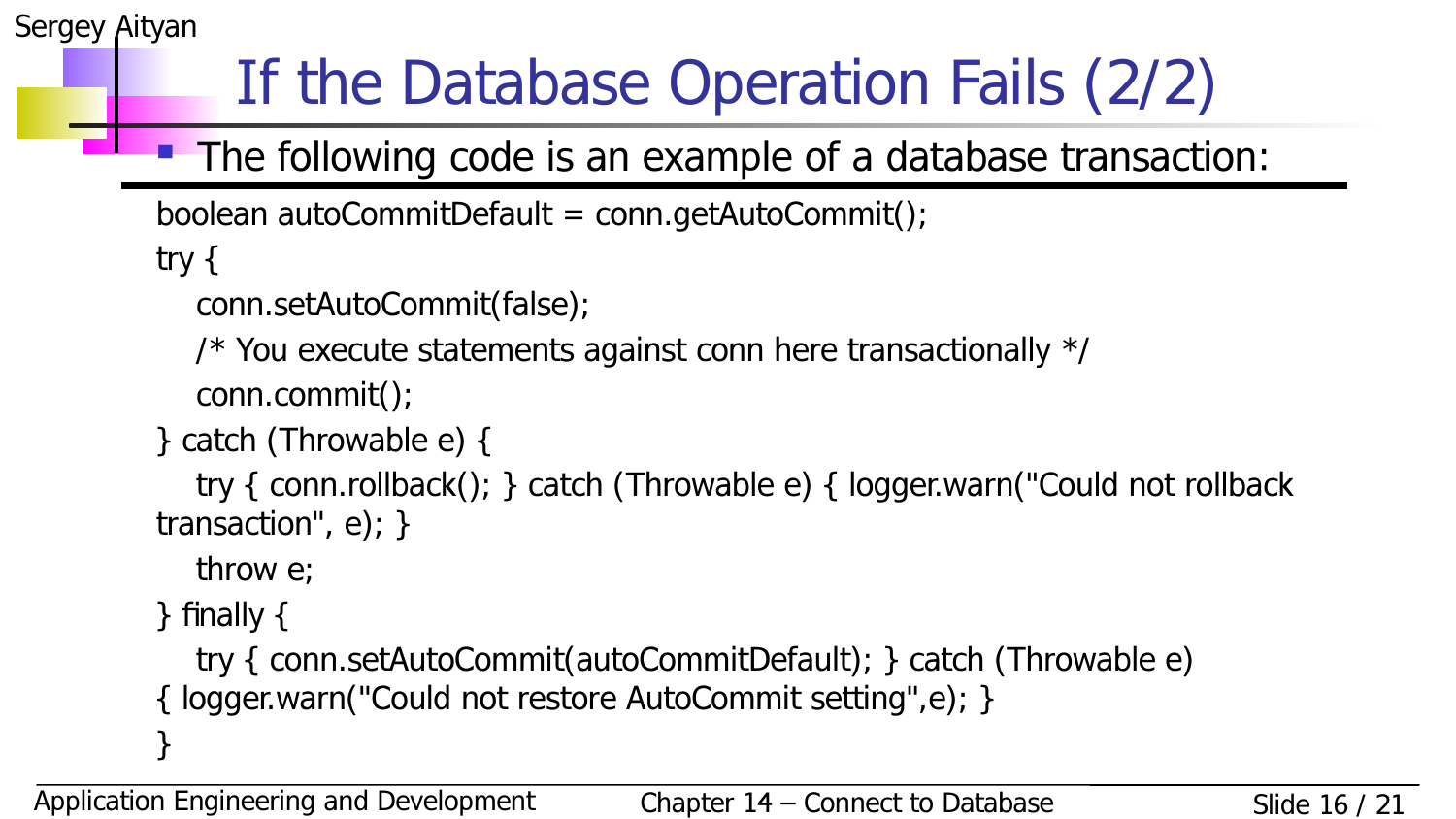

# If the Database Operation Fails (2/2)
The following code is an example of a database transaction:
boolean autoCommitDefault = conn.getAutoCommit();
try {
    conn.setAutoCommit(false);
    /* You execute statements against conn here transactionally */
    conn.commit();
} catch (Throwable e) {
    try { conn.rollback(); } catch (Throwable e) { logger.warn("Could not rollback transaction", e); }
    throw e;
} finally {
    try { conn.setAutoCommit(autoCommitDefault); } catch (Throwable e) { logger.warn("Could not restore AutoCommit setting",e); }
}